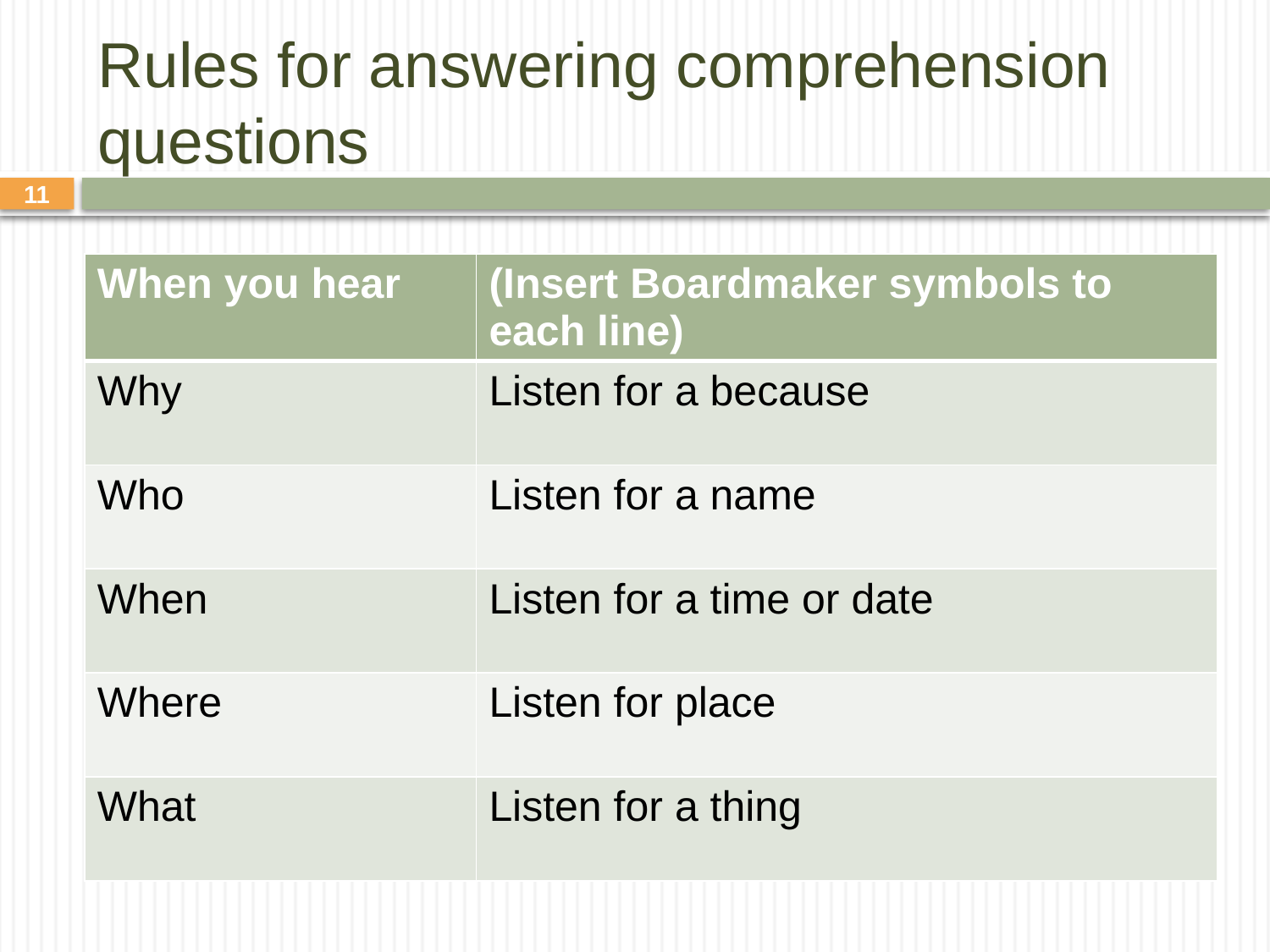

# Rules for answering comprehension questions
11
| When you hear | (Insert Boardmaker symbols to each line) |
| --- | --- |
| Why | Listen for a because |
| Who | Listen for a name |
| When | Listen for a time or date |
| Where | Listen for place |
| What | Listen for a thing |